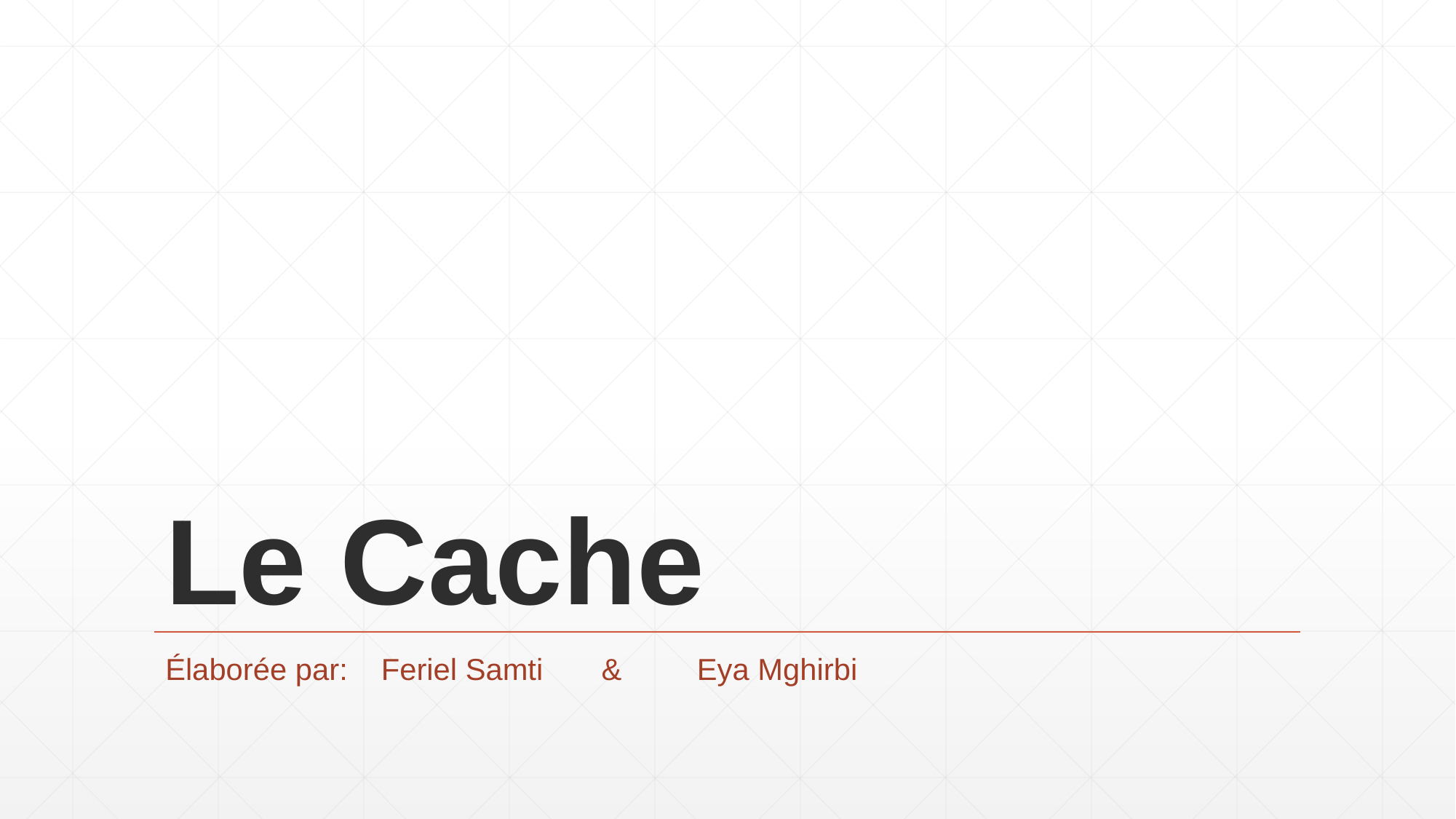

# Le Cache
Élaborée par:    Feriel Samti       &         Eya Mghirbi